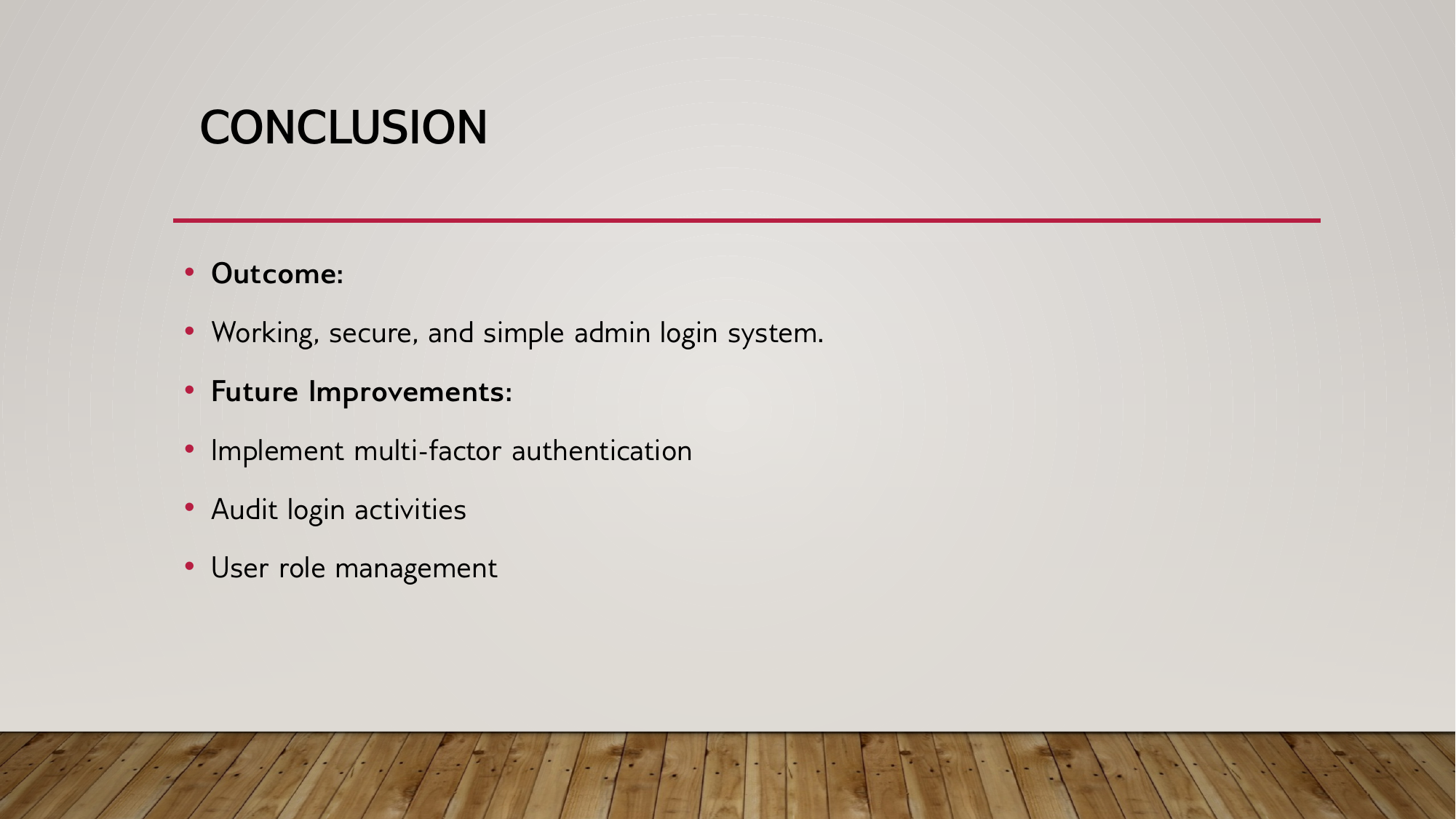

# Conclusion
Outcome:
Working, secure, and simple admin login system.
Future Improvements:
Implement multi-factor authentication
Audit login activities
User role management